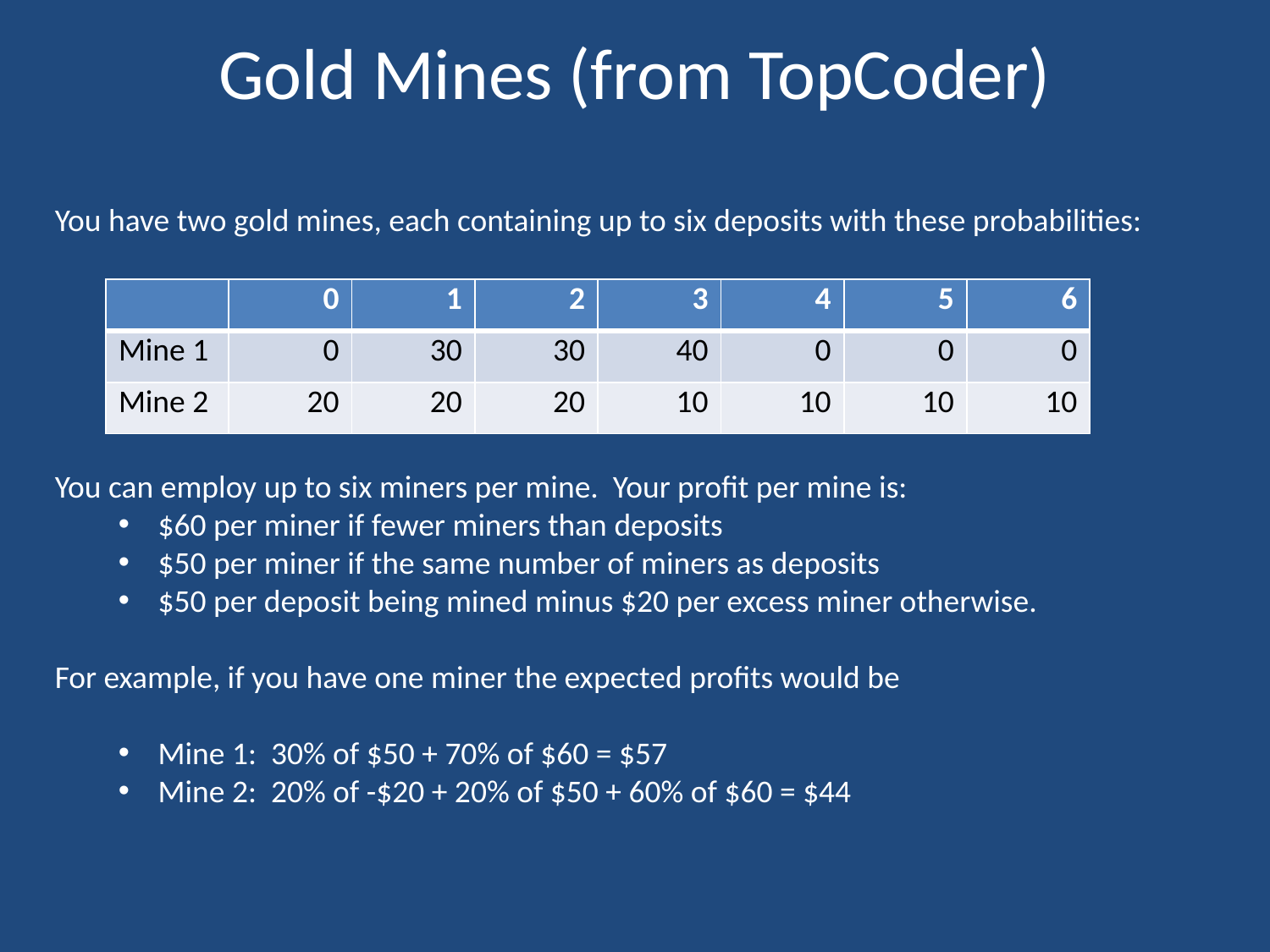

# Gold Mines (from TopCoder)
You have two gold mines, each containing up to six deposits with these probabilities:

You can employ up to six miners per mine.  Your profit per mine is:
$60 per miner if fewer miners than deposits
$50 per miner if the same number of miners as deposits
$50 per deposit being mined minus $20 per excess miner otherwise.

For example, if you have one miner the expected profits would be

Mine 1:  30% of $50 + 70% of $60 = $57
Mine 2:  20% of -$20 + 20% of $50 + 60% of $60 = $44
|  | 0 | 1 | 2 | 3 | 4 | 5 | 6 |
| --- | --- | --- | --- | --- | --- | --- | --- |
| Mine 1 | 0 | 30 | 30 | 40 | 0 | 0 | 0 |
| Mine 2 | 20 | 20 | 20 | 10 | 10 | 10 | 10 |